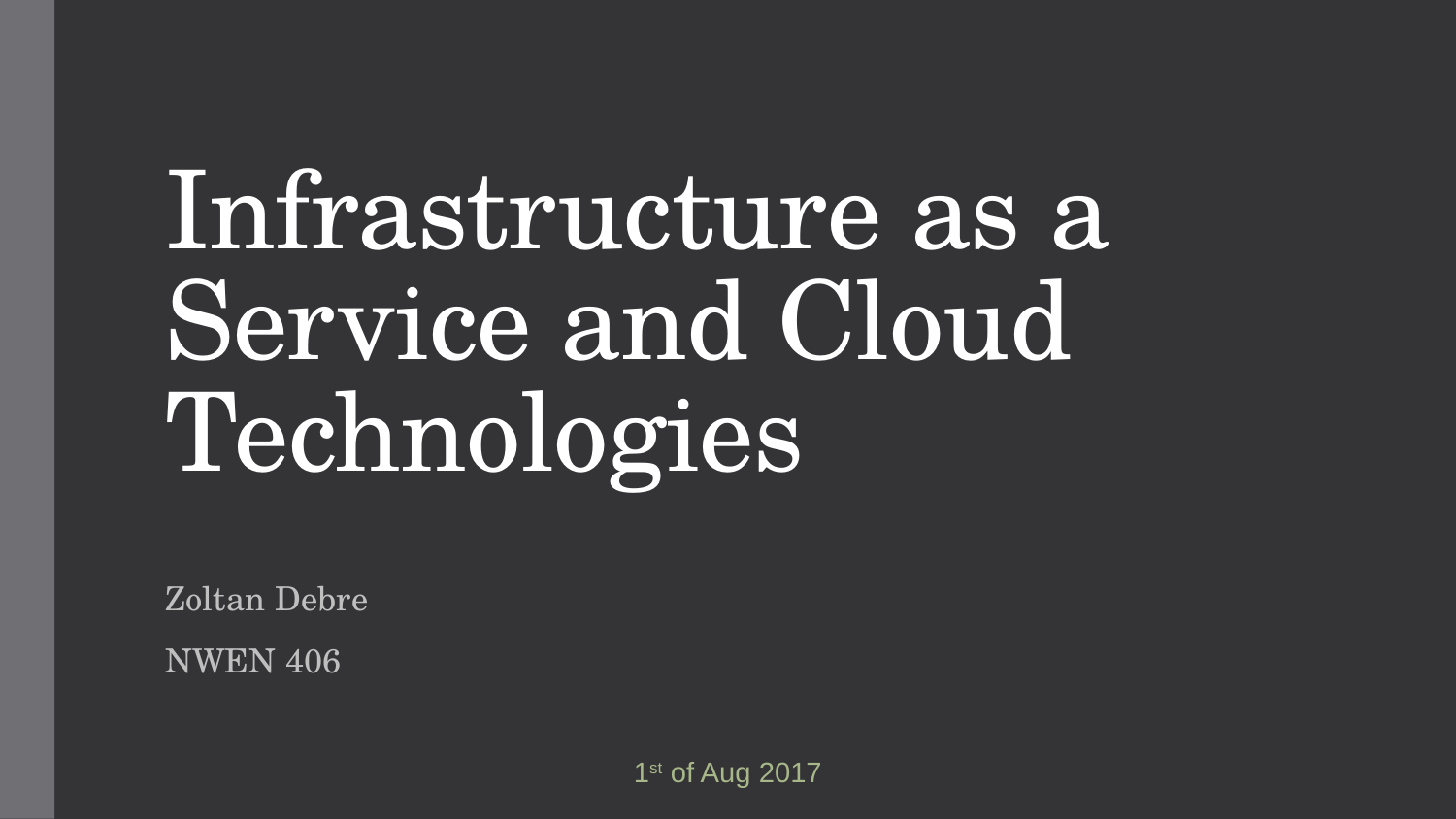

# Infrastructure as a Service and Cloud Technologies
Zoltan Debre
NWEN 406
1st of Aug 2017